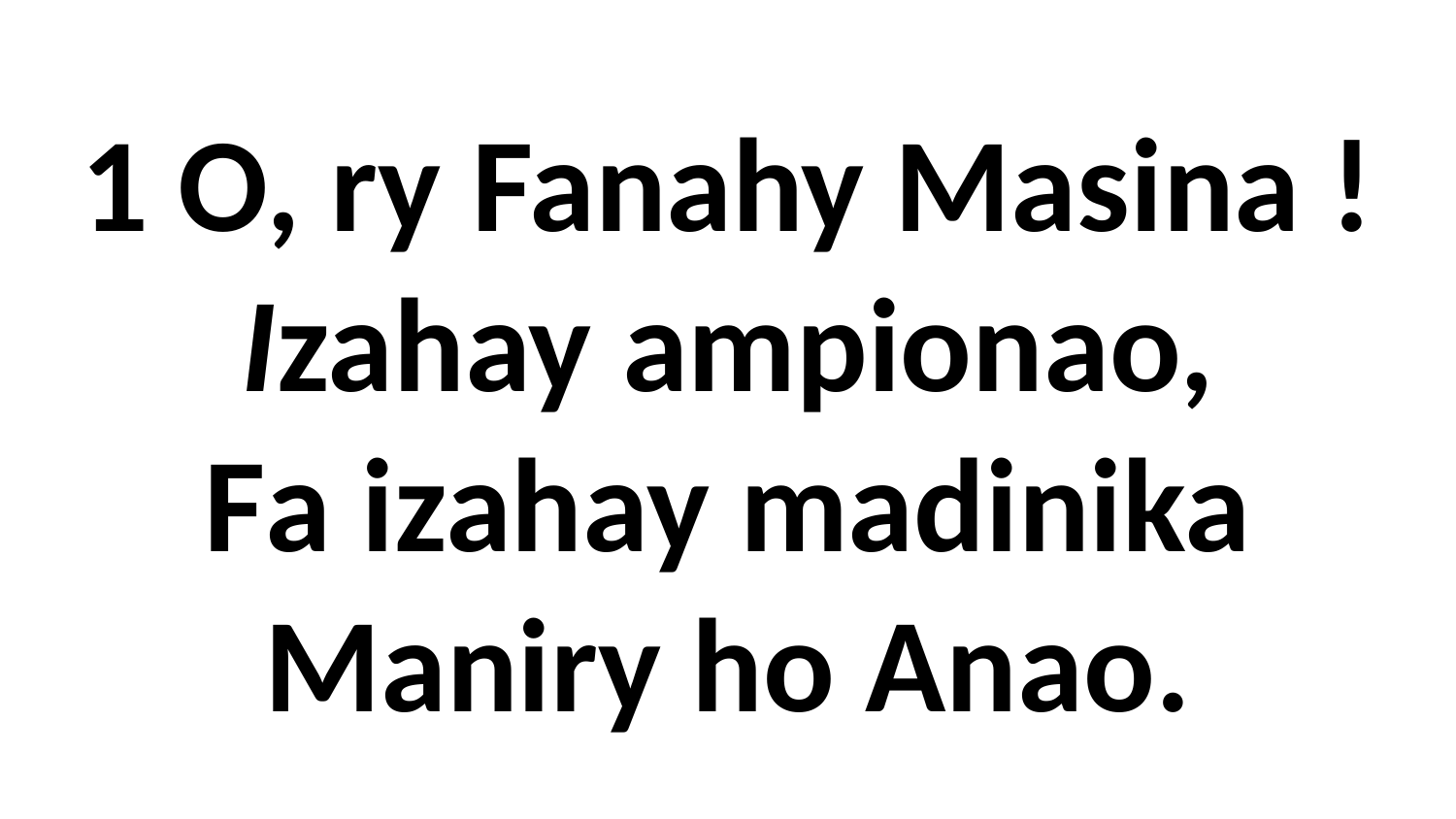

# 1 O, ry Fanahy Masina ! Izahay ampionao, Fa izahay madinika Maniry ho Anao.